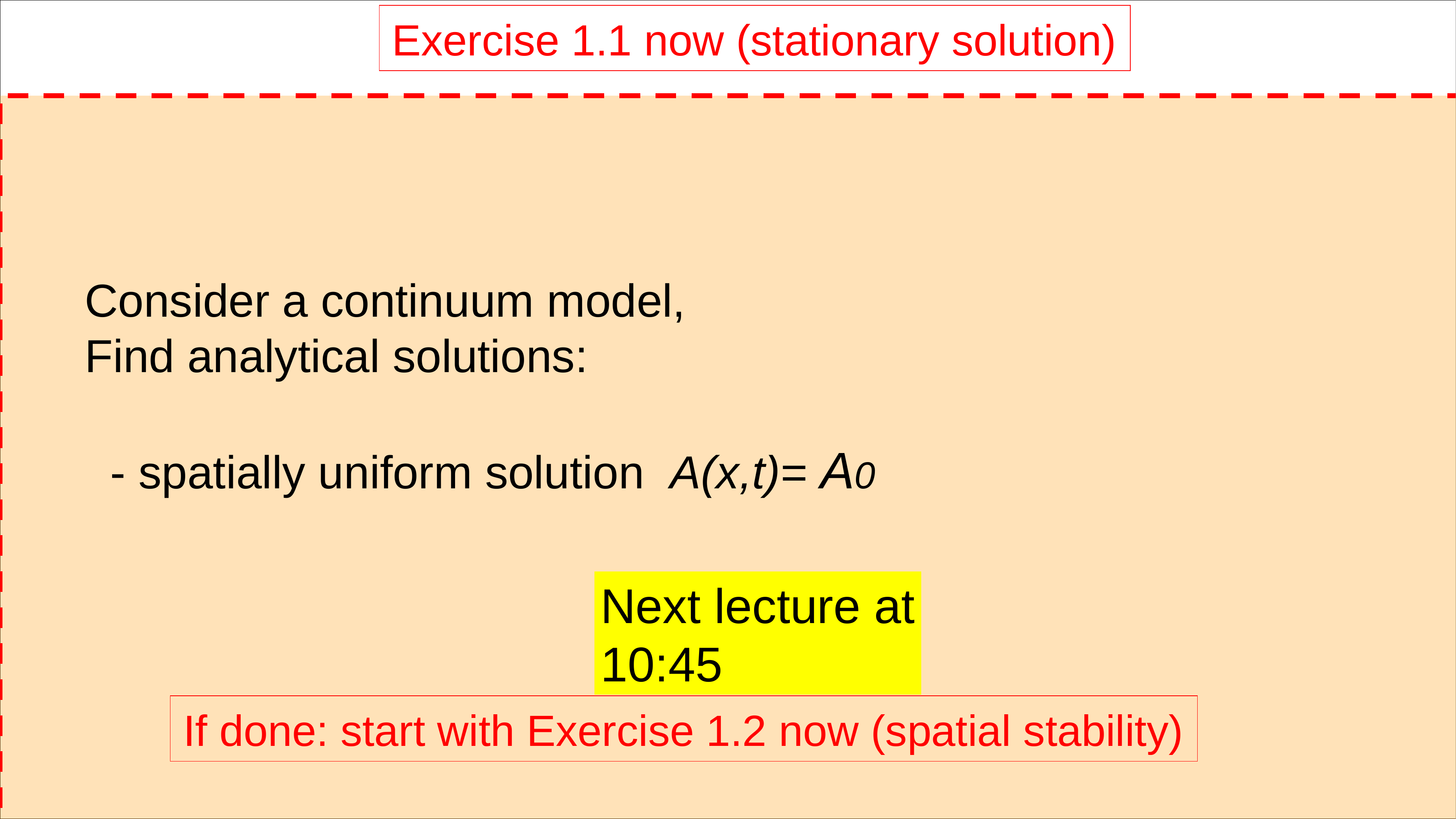

Exercise 1.1 now (stationary solution)

Consider a continuum model,
Find analytical solutions:

  - spatially uniform solution  A(x,t)= A0
Next lecture at
10:45
If done: start with Exercise 1.2 now (spatial stability)